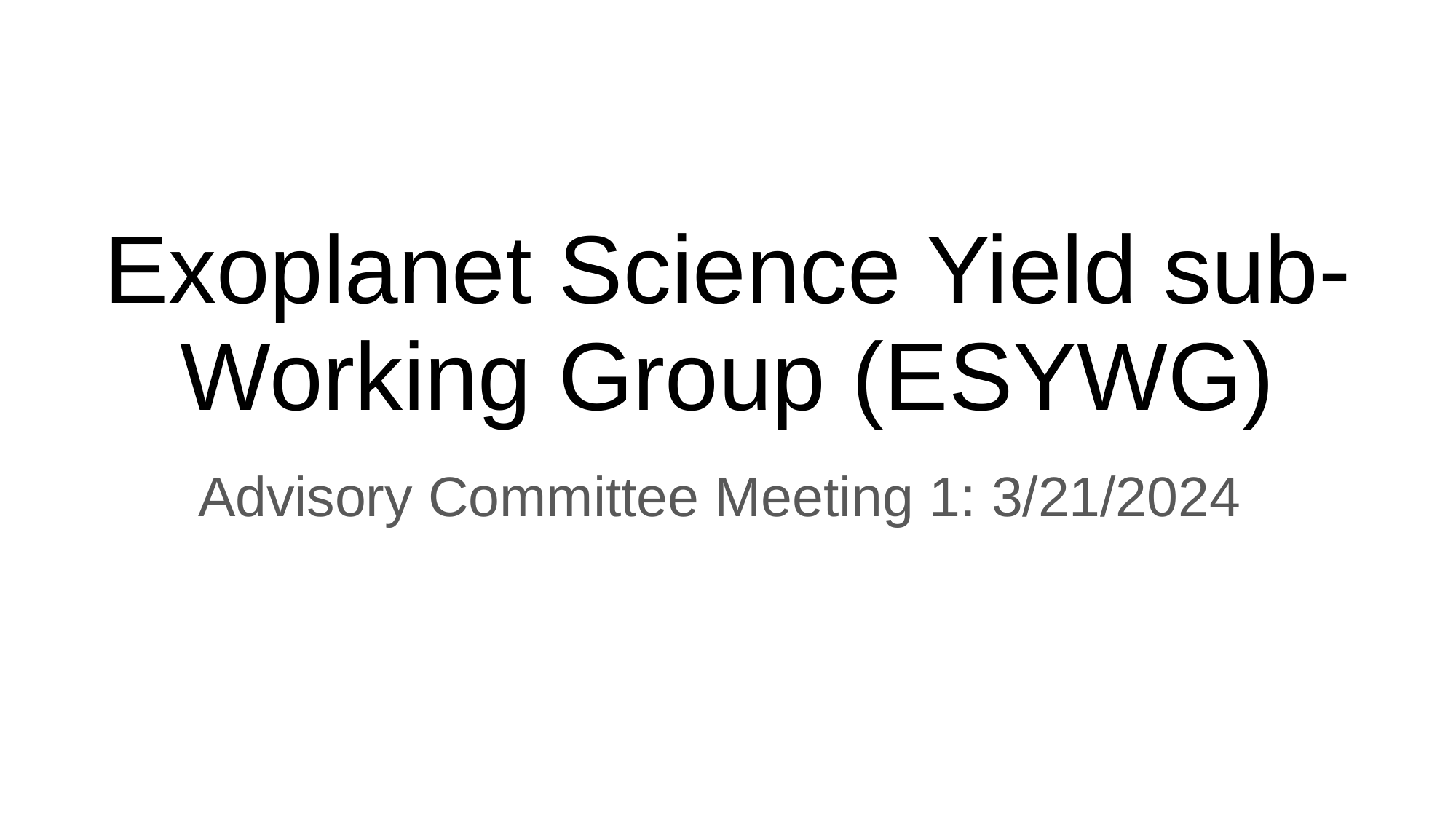

# Exoplanet Science Yield sub-Working Group (ESYWG)
Advisory Committee Meeting 1: 3/21/2024